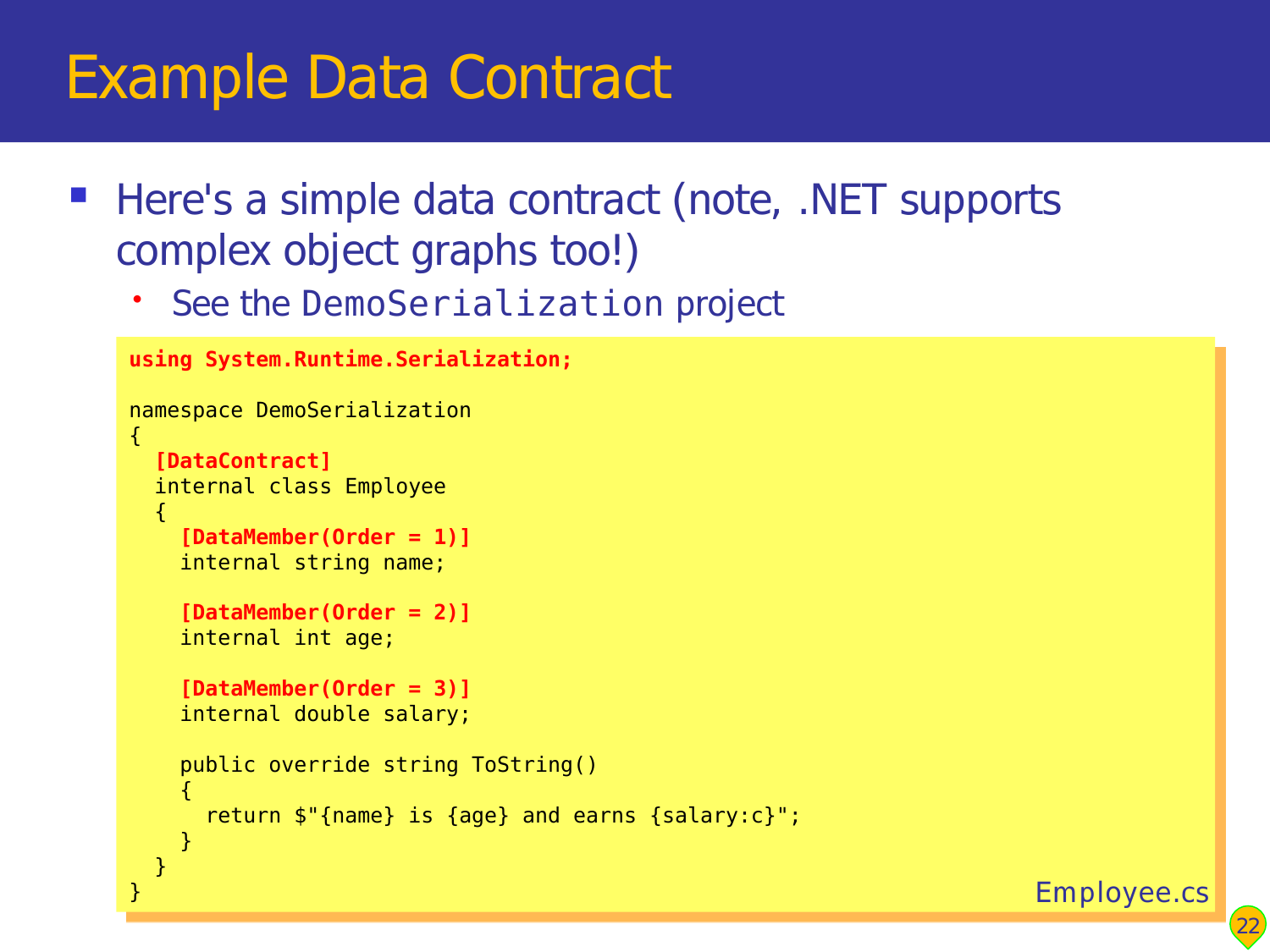

# Example Data Contract
Here's a simple data contract (note, .NET supports complex object graphs too!)
See the DemoSerialization project
using System.Runtime.Serialization;

namespace DemoSerialization
{
  [DataContract]
  internal class Employee
  {
    [DataMember(Order = 1)]
    internal string name;

    [DataMember(Order = 2)]
    internal int age;

    [DataMember(Order = 3)]
    internal double salary;

    public override string ToString()
    {
      return $"{name} is {age} and earns {salary:c}";
    }
  }
}
Employee.cs
22